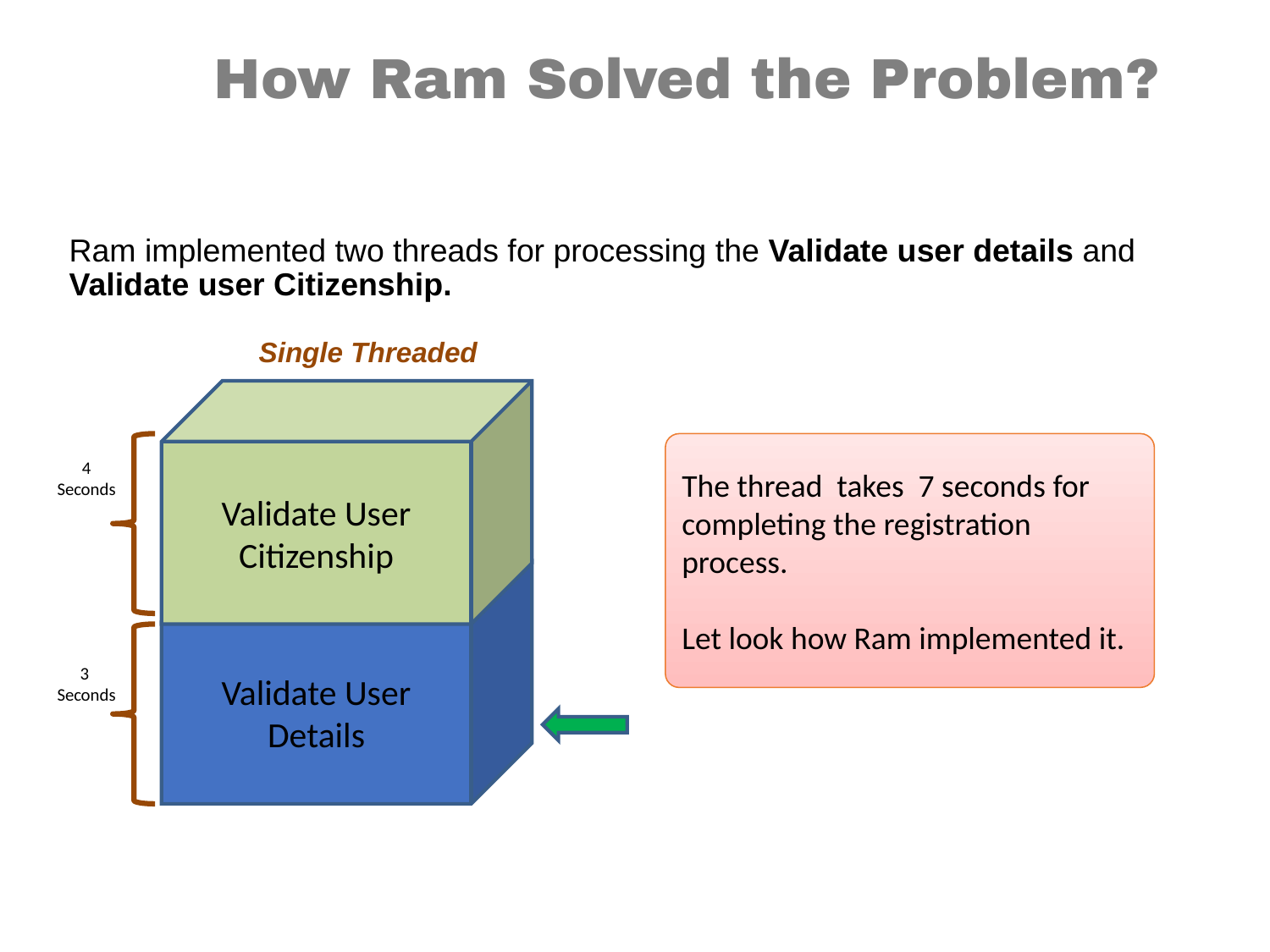

# How Ram Solved the Problem?
Ram implemented two threads for processing the Validate user details and Validate user Citizenship.

Single Threaded
Validate User Citizenship

The thread  takes  7 seconds for completing the registration process.

Let look how Ram implemented it.
4
Seconds
Validate User Details

3
Seconds